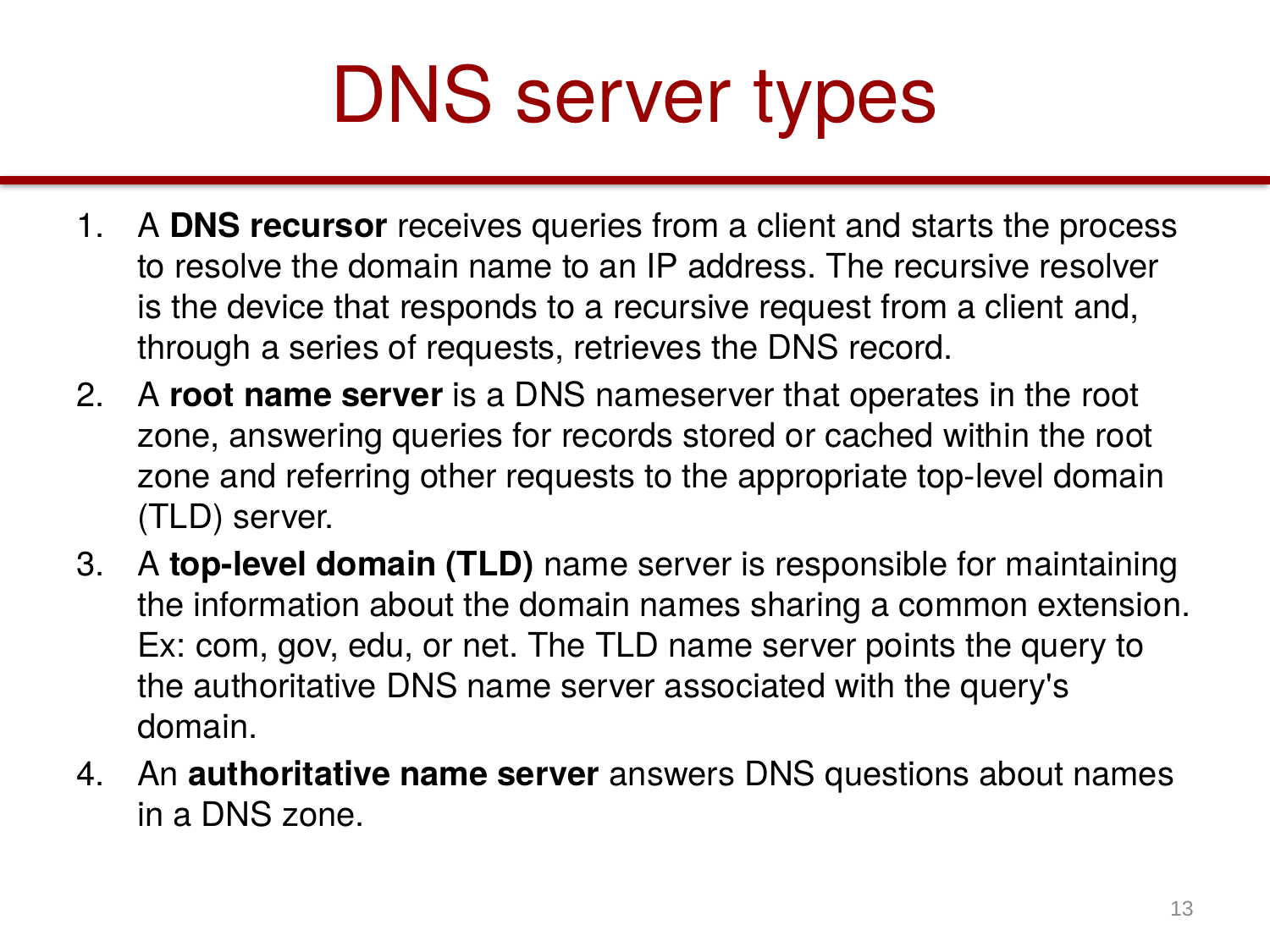

# DNS server types
A DNS recursor receives queries from a client and starts the process to resolve the domain name to an IP address. The recursive resolver is the device that responds to a recursive request from a client and, through a series of requests, retrieves the DNS record.
A root name server is a DNS nameserver that operates in the root zone, answering queries for records stored or cached within the root zone and referring other requests to the appropriate top-level domain (TLD) server.
A top-level domain (TLD) name server is responsible for maintaining the information about the domain names sharing a common extension. Ex: com, gov, edu, or net. The TLD name server points the query to the authoritative DNS name server associated with the query's domain.
An authoritative name server answers DNS questions about names in a DNS zone.
13